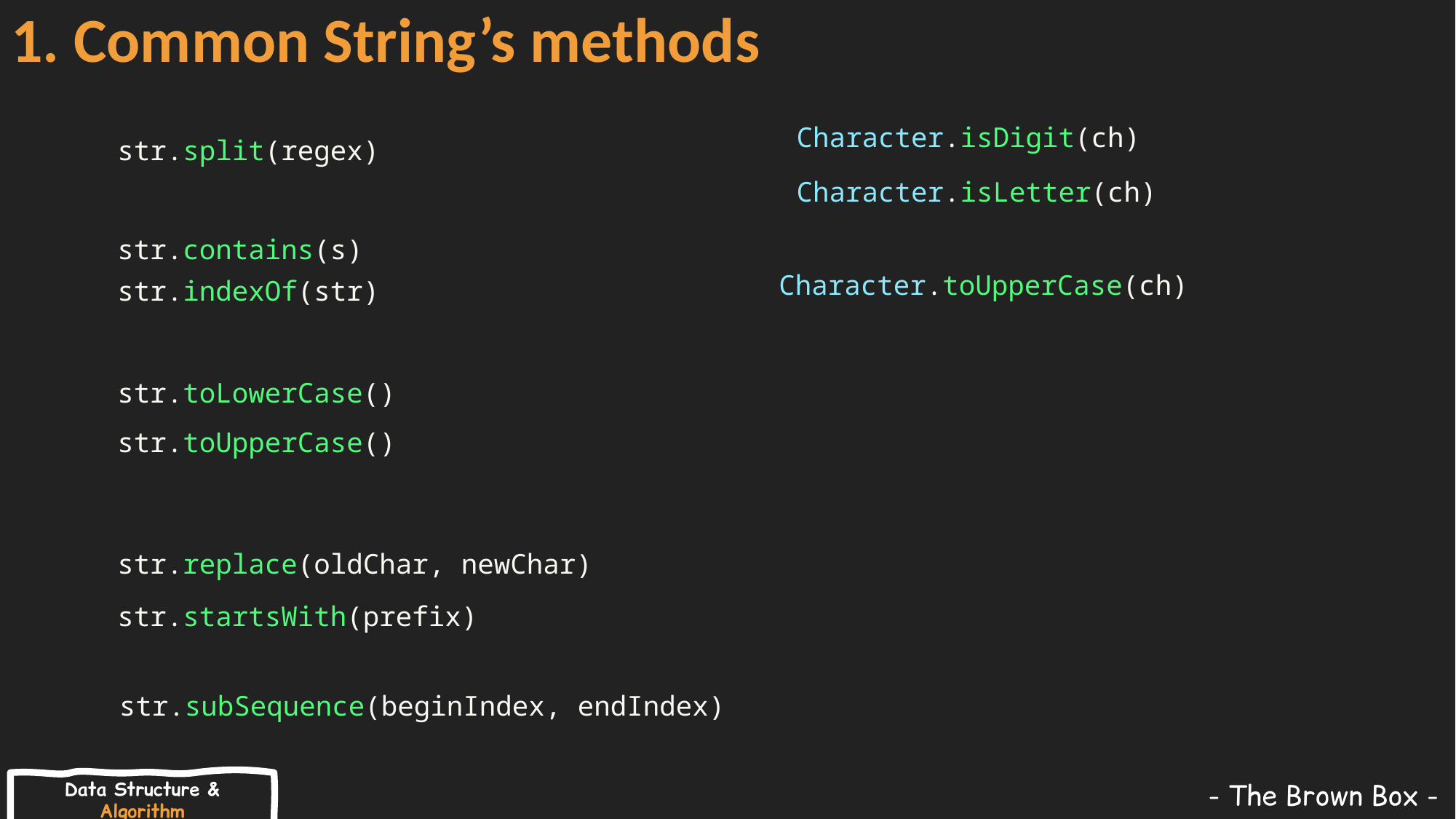

# 1. Common String’s methods
Character.isDigit(ch)
str.split(regex)
Character.isLetter(ch)
str.contains(s)
Character.toUpperCase(ch)
str.indexOf(str)
str.toLowerCase()
str.toUpperCase()
str.replace(oldChar, newChar)
str.startsWith(prefix)
str.subSequence(beginIndex, endIndex)
Data Structure & Algorithm
- The Brown Box -